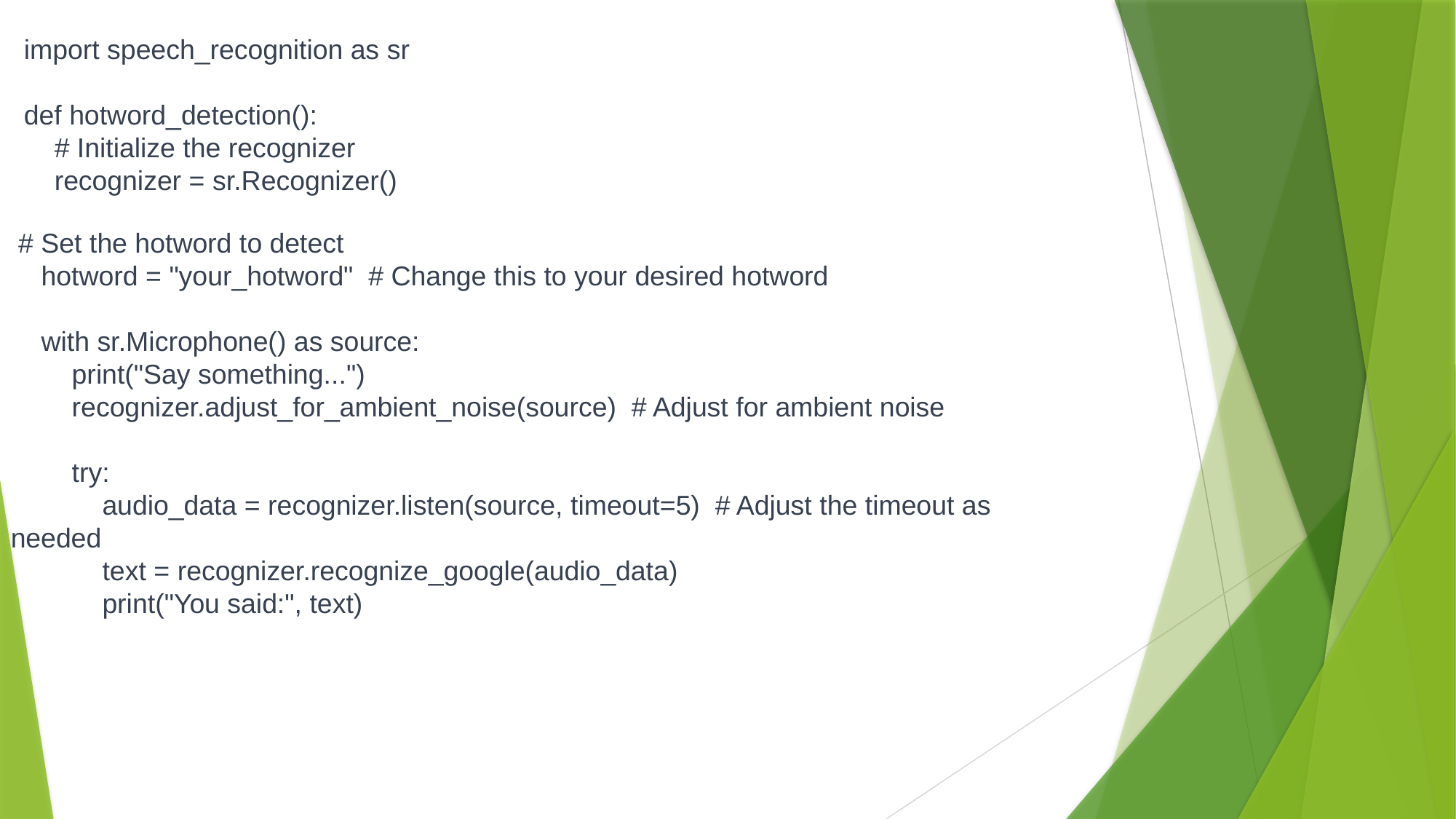

import speech_recognition as sr

def hotword_detection():
    # Initialize the recognizer
    recognizer = sr.Recognizer()
 # Set the hotword to detect
    hotword = "your_hotword"  # Change this to your desired hotword

    with sr.Microphone() as source:
        print("Say something...")
        recognizer.adjust_for_ambient_noise(source)  # Adjust for ambient noise

        try:
            audio_data = recognizer.listen(source, timeout=5)  # Adjust the timeout as            needed
            text = recognizer.recognize_google(audio_data)
            print("You said:", text)